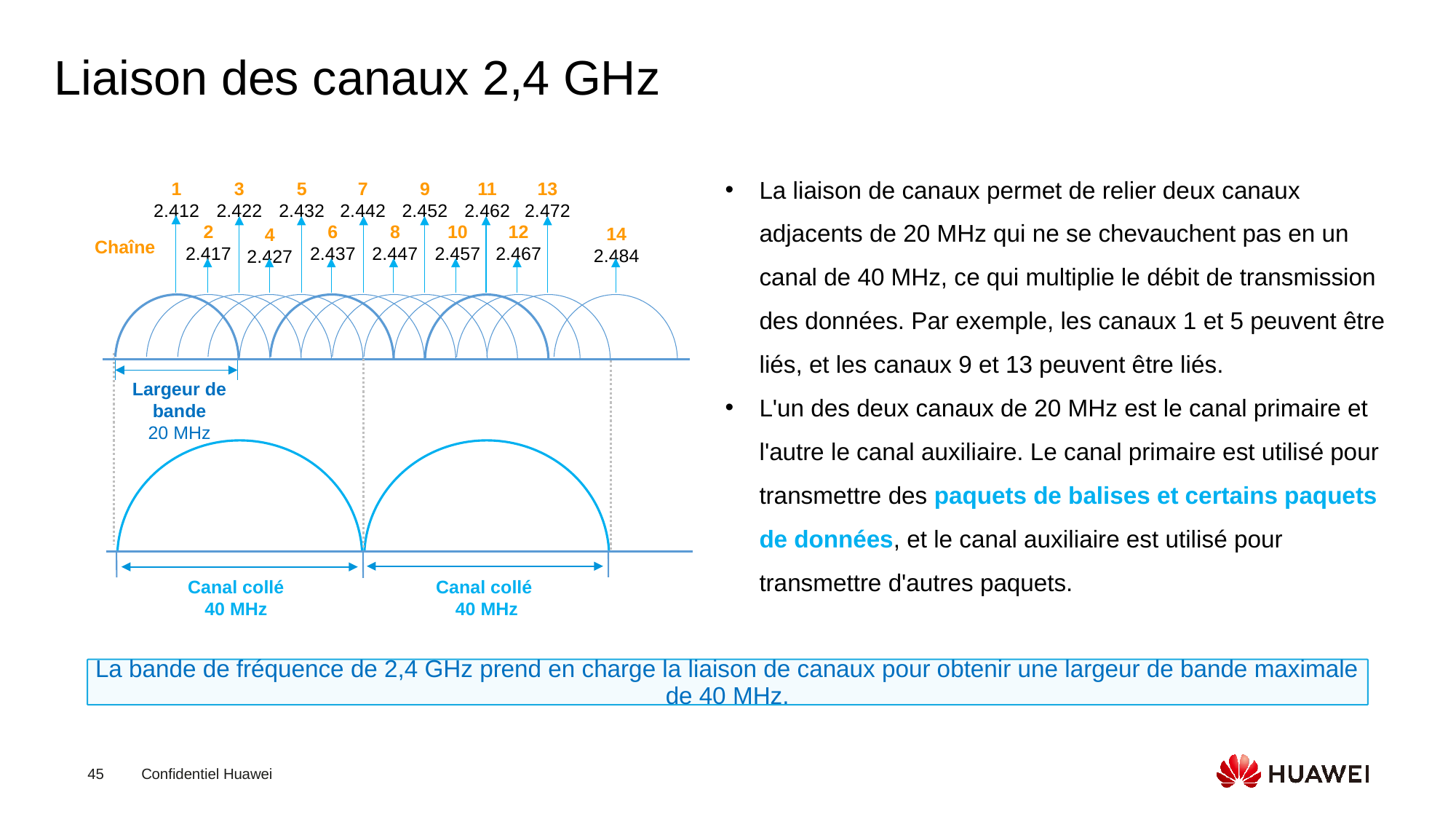

# Liaison des canaux 2,4 GHz
La liaison de canaux permet de relier deux canaux adjacents de 20 MHz qui ne se chevauchent pas en un canal de 40 MHz, ce qui multiplie le débit de transmission des données. Par exemple, les canaux 1 et 5 peuvent être liés, et les canaux 9 et 13 peuvent être liés.
L'un des deux canaux de 20 MHz est le canal primaire et l'autre le canal auxiliaire. Le canal primaire est utilisé pour transmettre des paquets de balises et certains paquets de données, et le canal auxiliaire est utilisé pour transmettre d'autres paquets.
1
2.412
3
2.422
5
2.432
7
2.442
9
2.452
11
2.462
13
2.472
2
2.417
6
2.437
8
2.447
10
2.457
12
2.467
14
2.484
4
2.427
Chaîne

Largeur de bande
20 MHz

Canal collé
40 MHz
Canal collé
40 MHz
La bande de fréquence de 2,4 GHz prend en charge la liaison de canaux pour obtenir une largeur de bande maximale de 40 MHz.